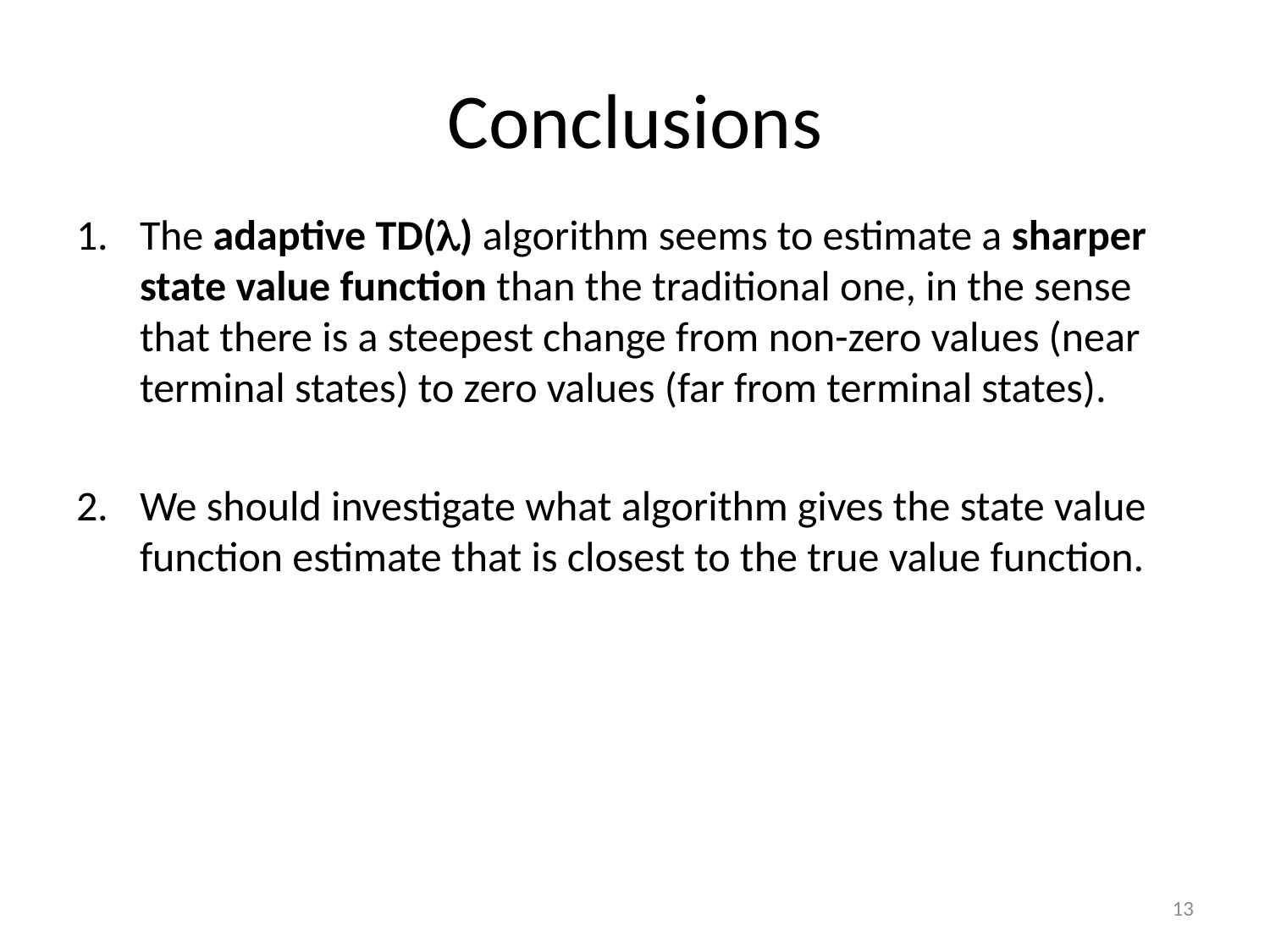

# Conclusions
The adaptive TD(λ) algorithm seems to estimate a sharper state value function than the traditional one, in the sense that there is a steepest change from non-zero values (near terminal states) to zero values (far from terminal states).

We should investigate what algorithm gives the state value function estimate that is closest to the true value function.

13